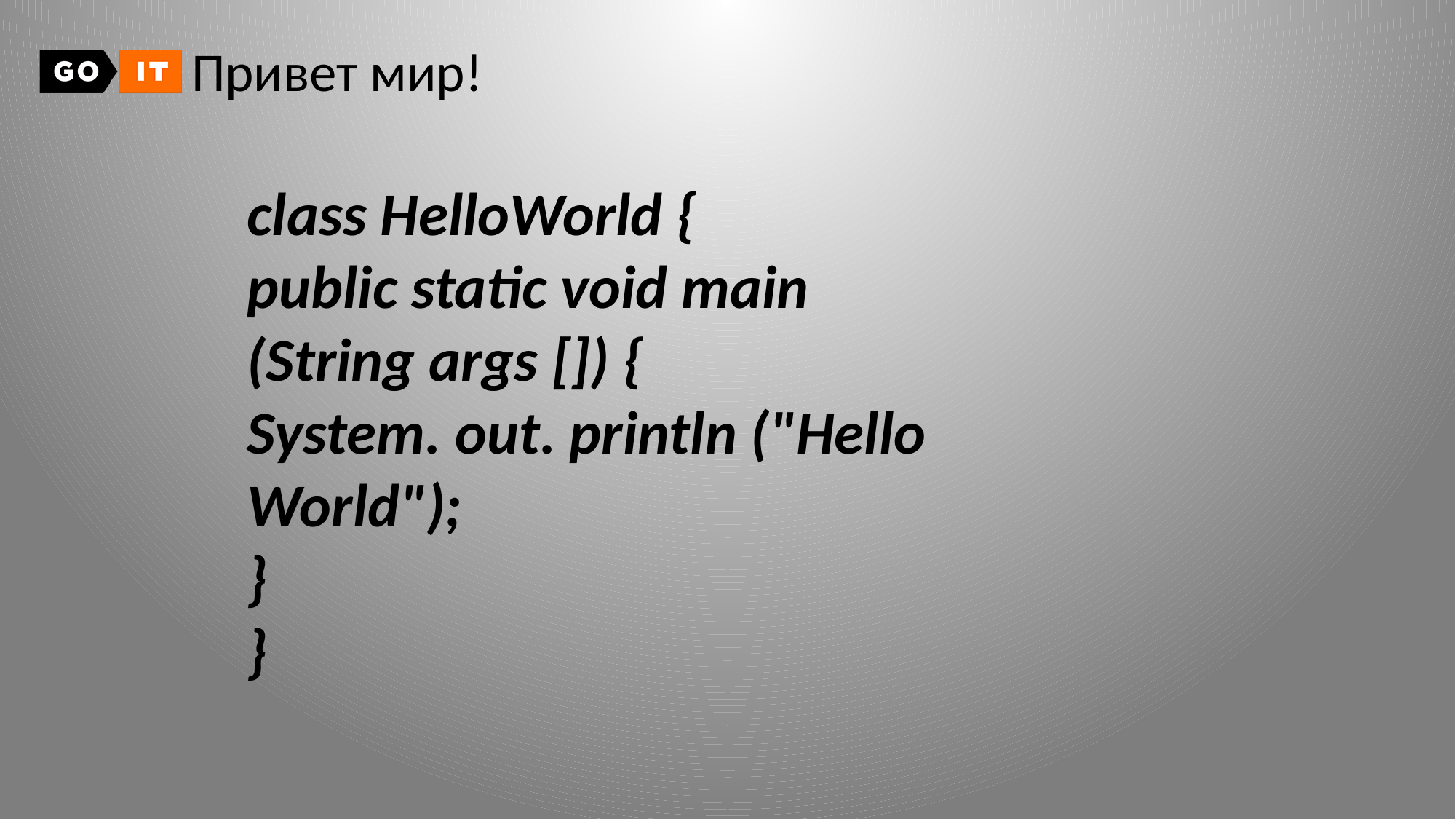

Привет мир!

class HelloWorld {
public static void main (String args []) {
System. out. println ("Hello World");
}
}